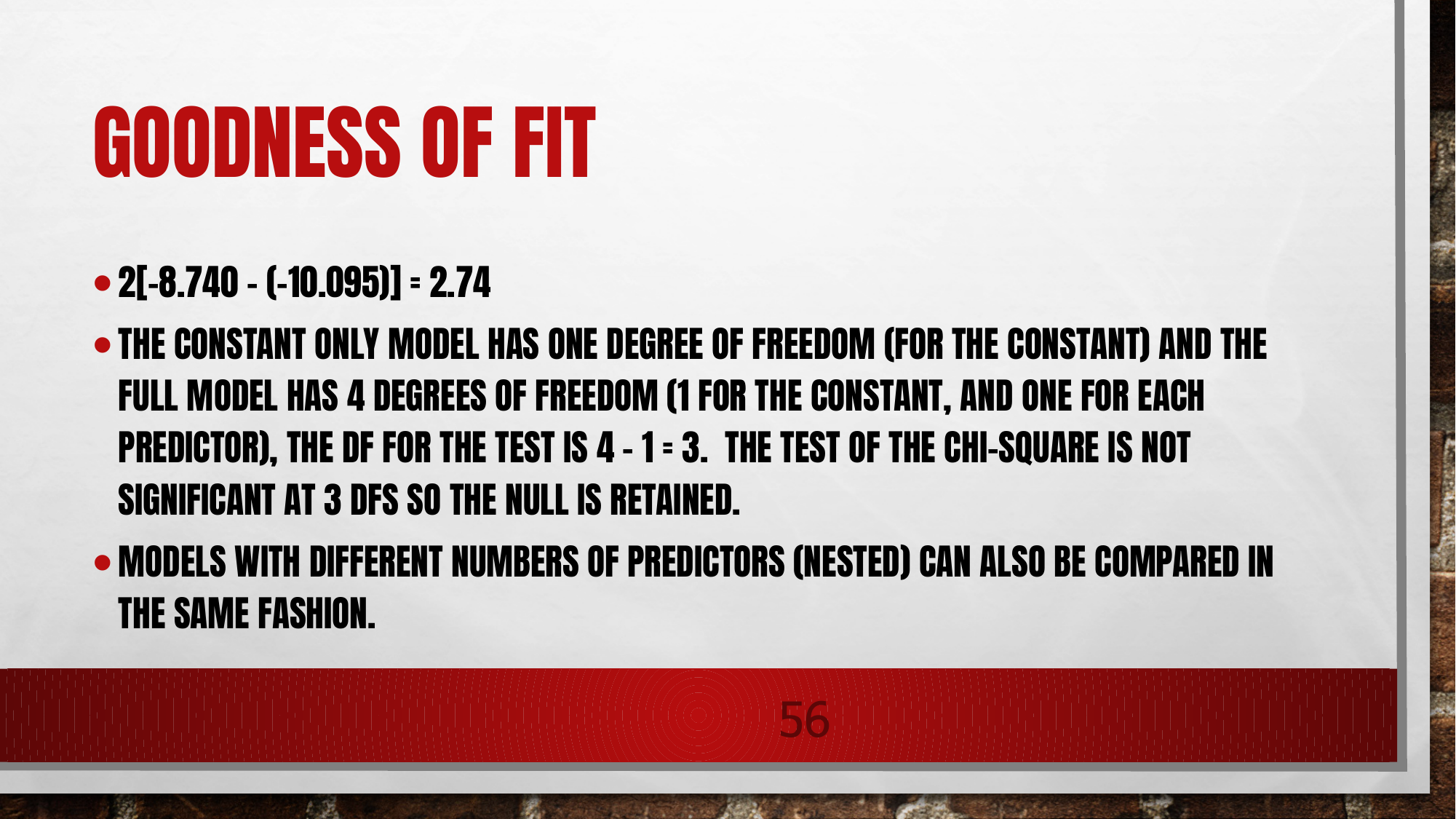

# Goodness of Fit
2[-8.740 - (-10.095)] = 2.74
the constant only model has one degree of freedom (for the constant) and the full model has 4 degrees of freedom (1 for the constant, and one for each predictor), the DF for the test is 4 – 1 = 3.  The test of the chi-square is not significant at 3 DFs so the null is retained.
Models with different numbers of predictors (nested) can also be compared in the same fashion.
56